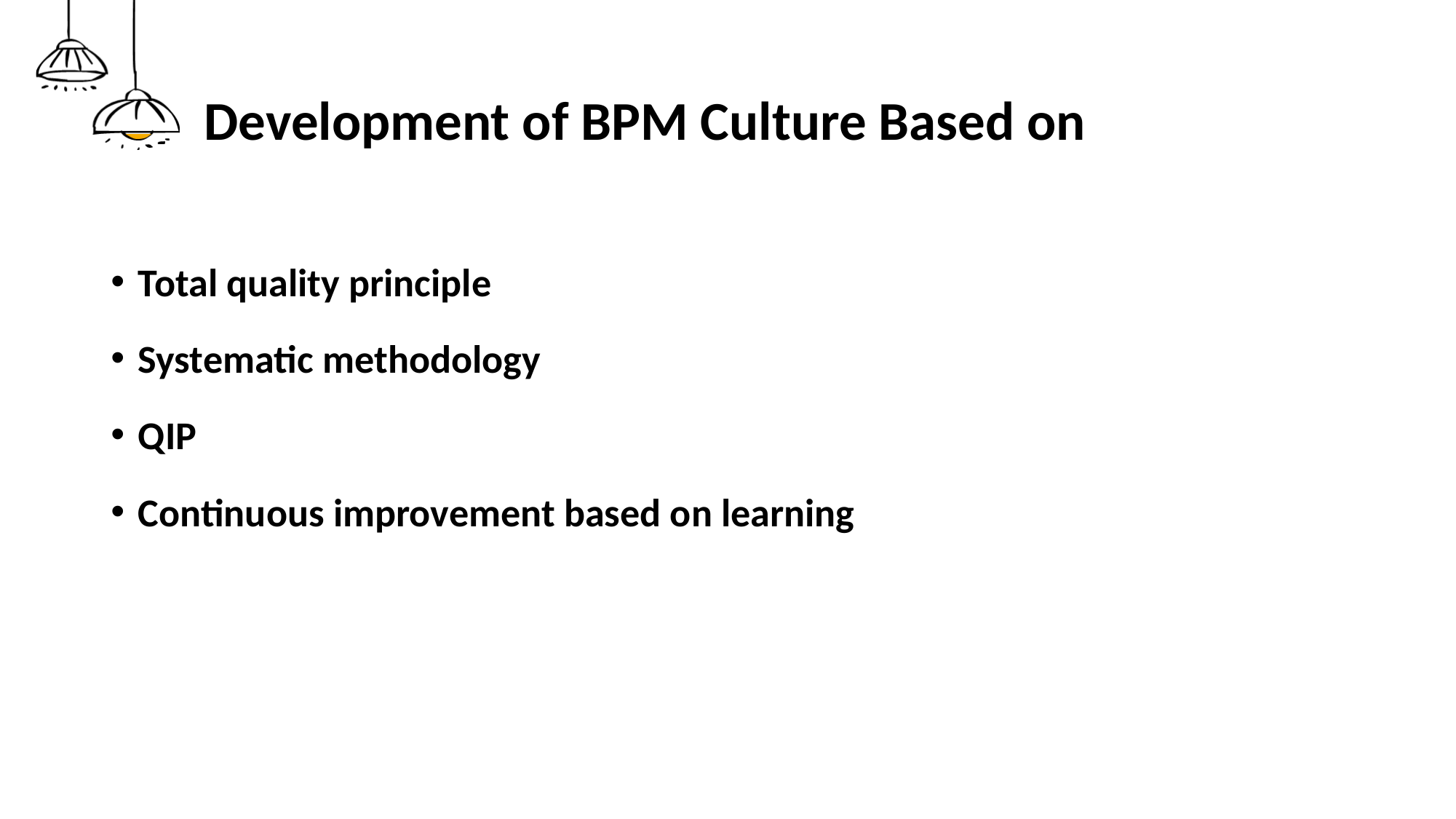

# Development of BPM Culture Based on
Total quality principle
Systematic methodology
QIP
Continuous improvement based on learning